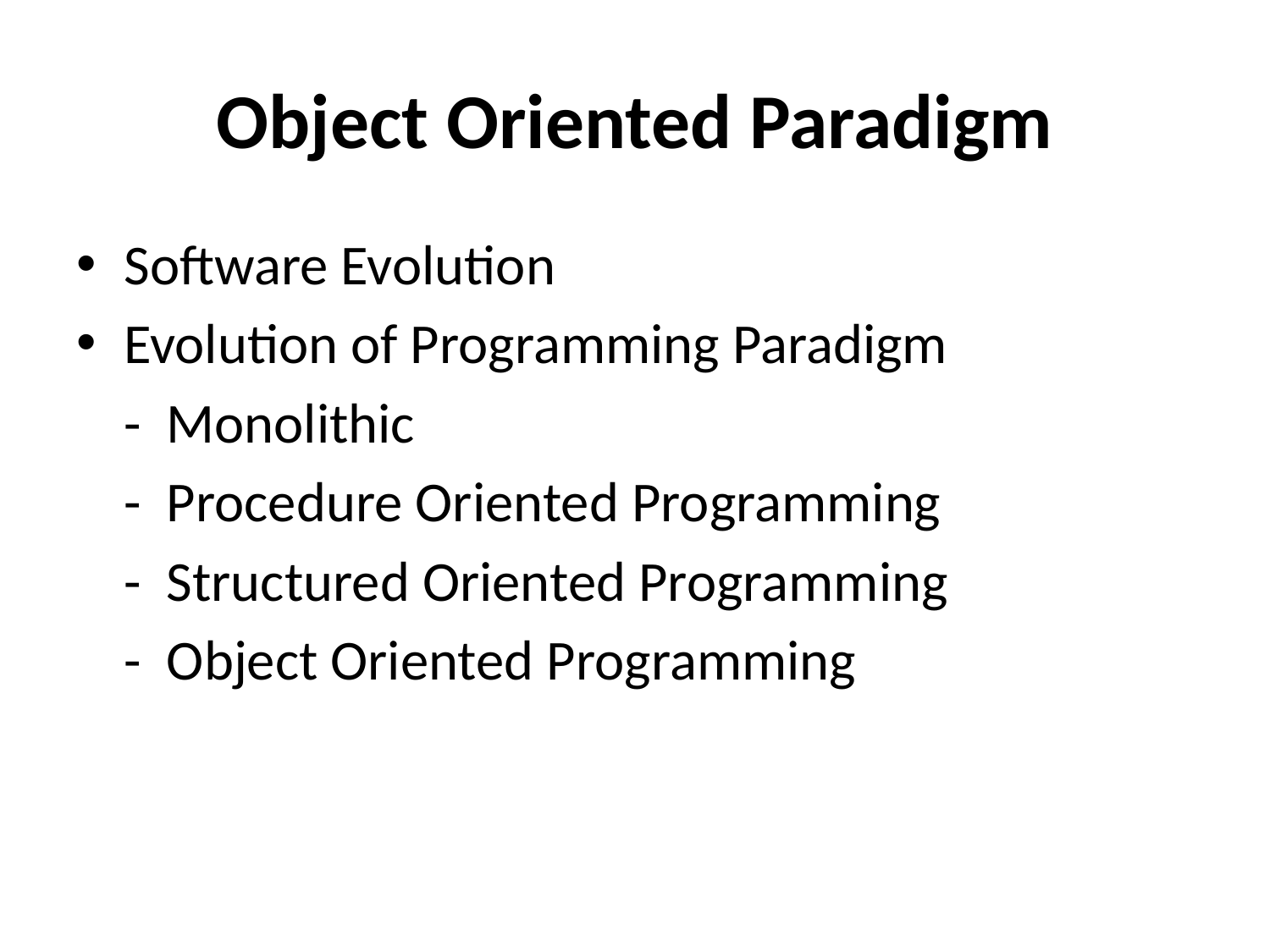

# Object Oriented Paradigm
Software Evolution
Evolution of Programming Paradigm
	-  Monolithic
	-  Procedure Oriented Programming
	-  Structured Oriented Programming
	-  Object Oriented Programming